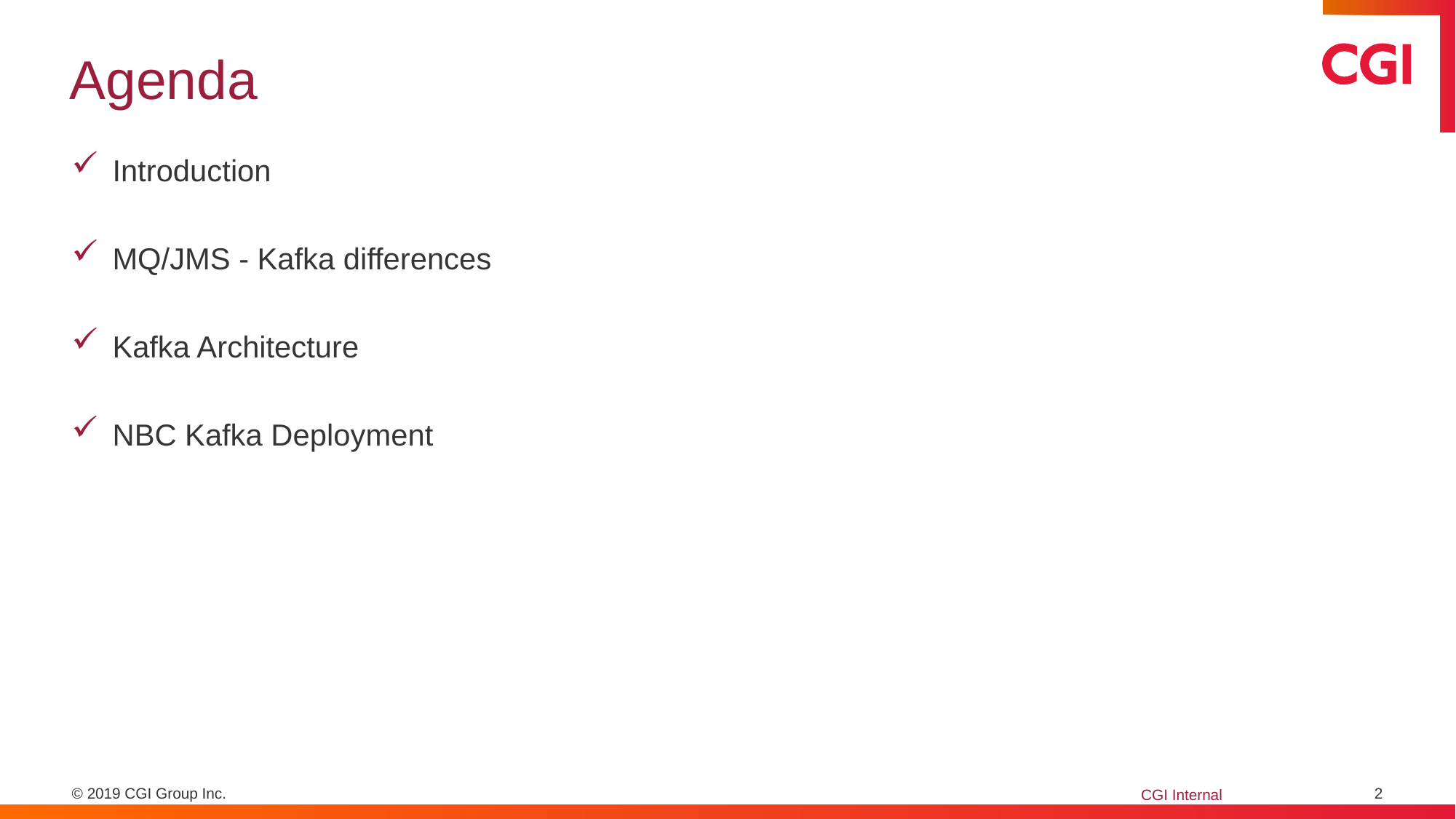

# Agenda
Introduction

MQ/JMS - Kafka differences

Kafka Architecture

NBC Kafka Deployment

2